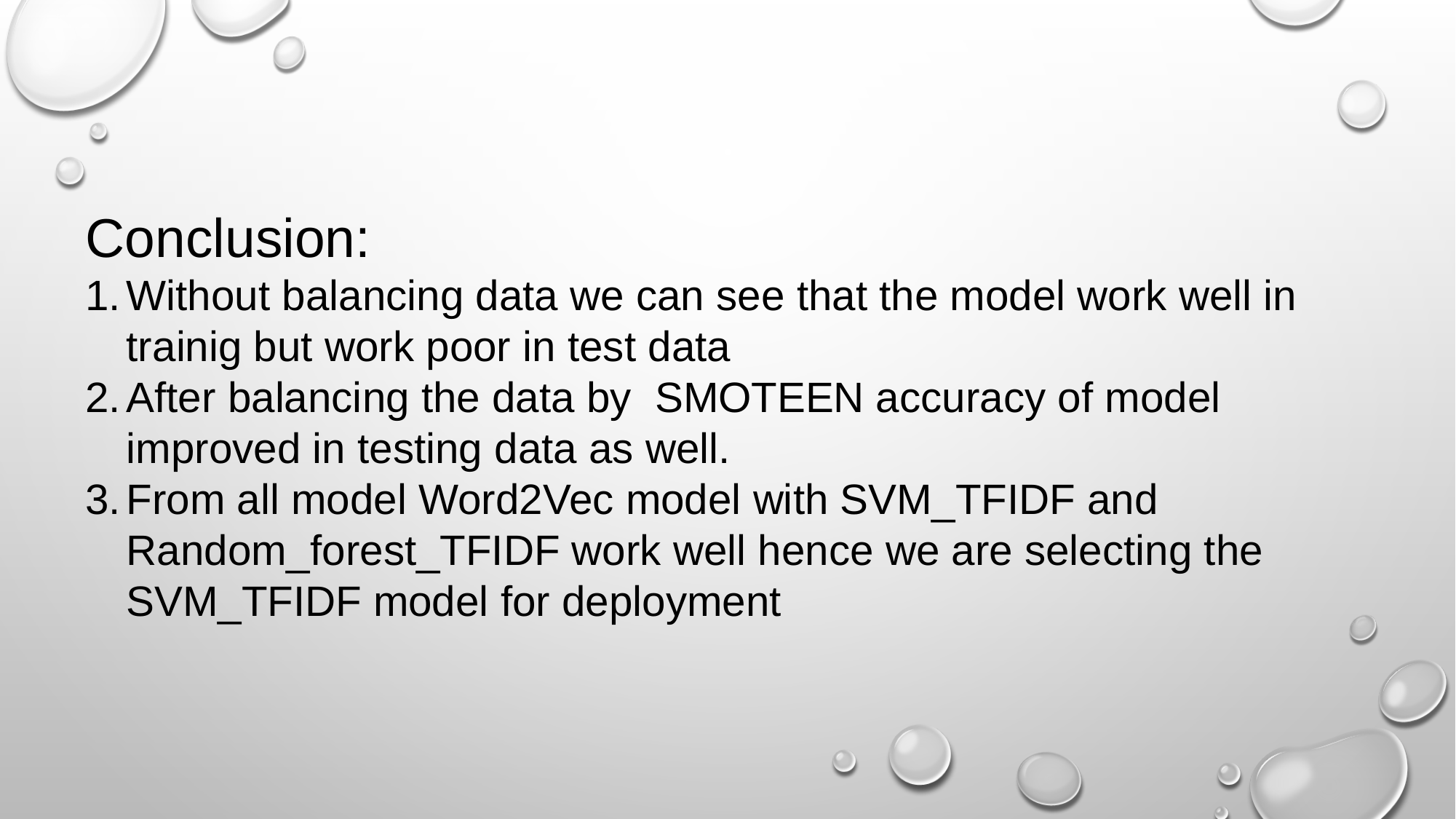

Conclusion:
Without balancing data we can see that the model work well in trainig but work poor in test data
After balancing the data by  SMOTEEN accuracy of model improved in testing data as well.
From all model Word2Vec model with SVM_TFIDF and Random_forest_TFIDF work well hence we are selecting the SVM_TFIDF model for deployment